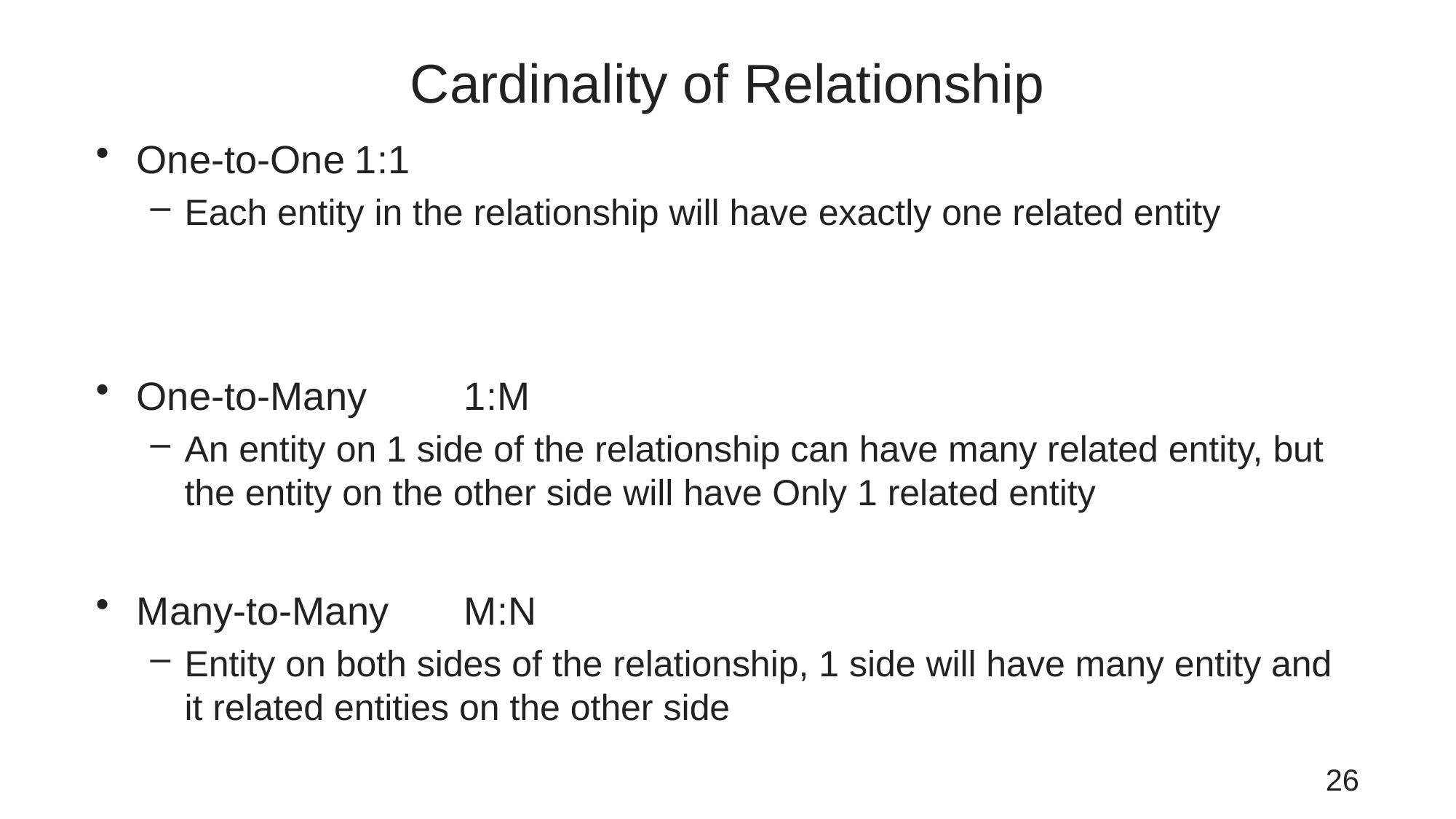

# Cardinality of Relationship
One-to-One	1:1
Each entity in the relationship will have exactly one related entity

One-to-Many	1:M
An entity on 1 side of the relationship can have many related entity, but the entity on the other side will have Only 1 related entity

Many-to-Many	M:N
Entity on both sides of the relationship, 1 side will have many entity and it related entities on the other side
26